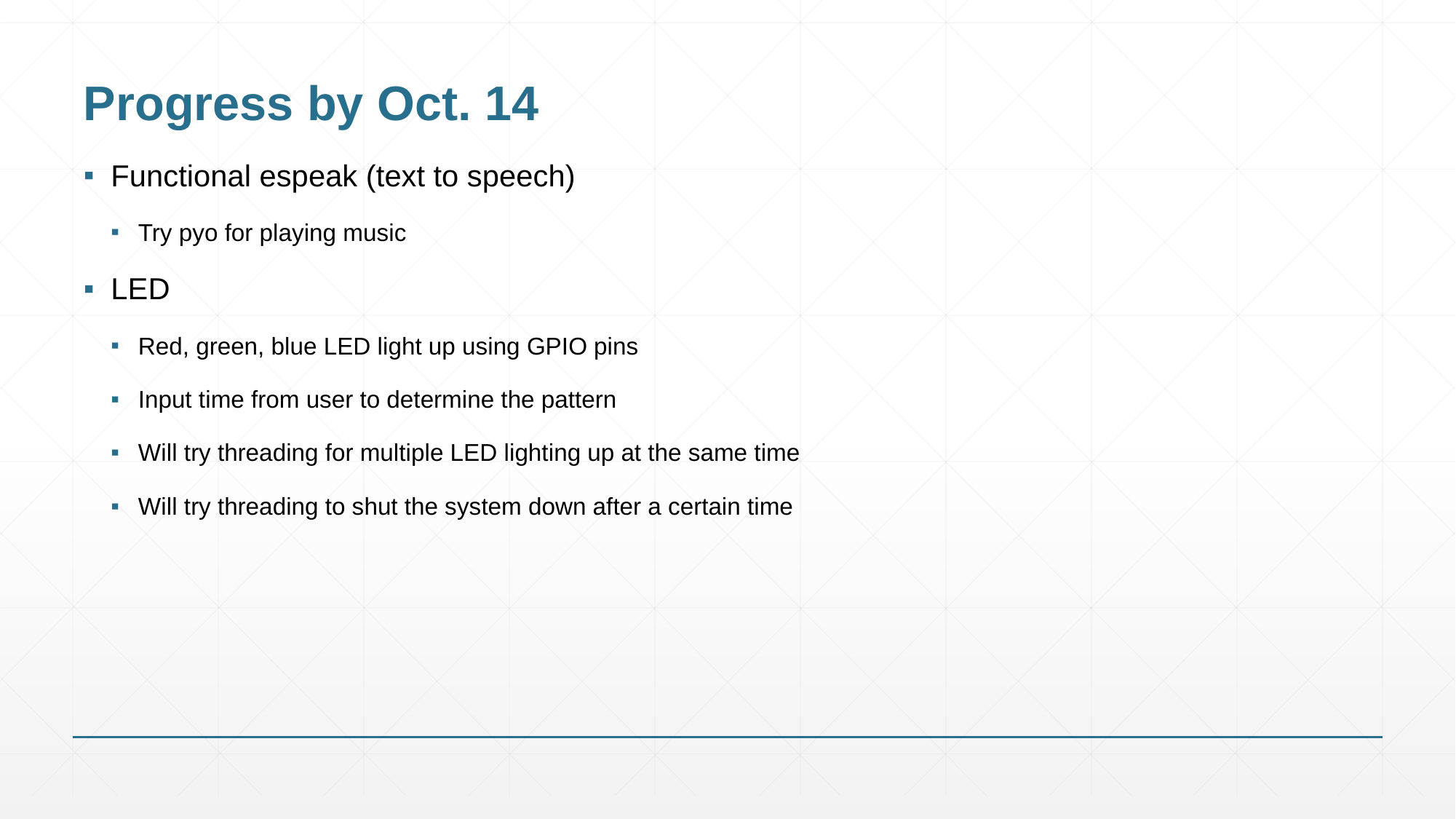

# Progress by Oct. 14
Functional espeak (text to speech)
Try pyo for playing music
LED
Red, green, blue LED light up using GPIO pins
Input time from user to determine the pattern
Will try threading for multiple LED lighting up at the same time
Will try threading to shut the system down after a certain time